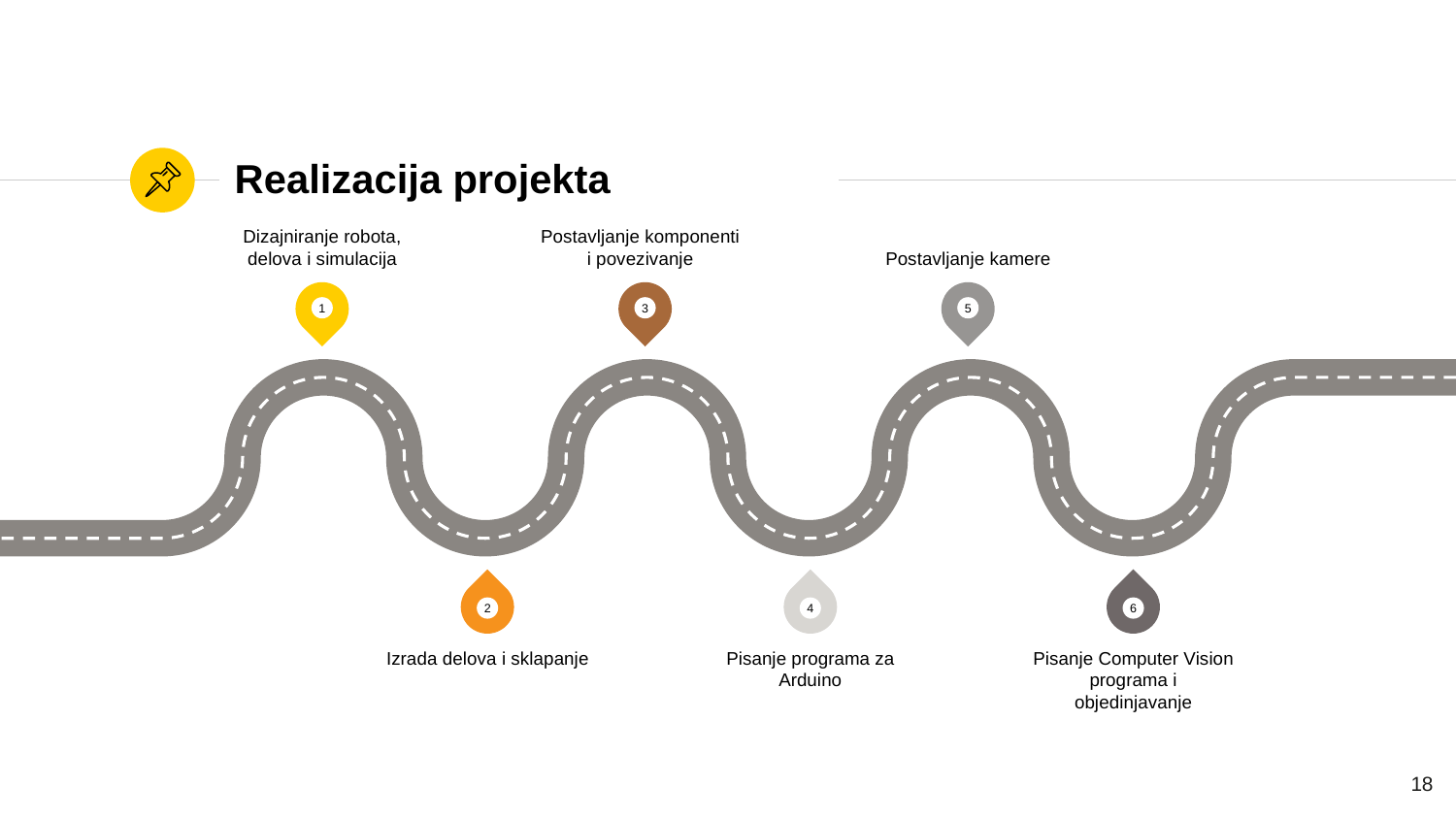

# Realizacija projekta

Dizajniranje robota, delova i simulacija
Postavljanje komponenti i povezivanje
Postavljanje kamere

1

3

5

2

4

6
Izrada delova i sklapanje
Pisanje programa za Arduino
Pisanje Computer Vision programa i objedinjavanje
18